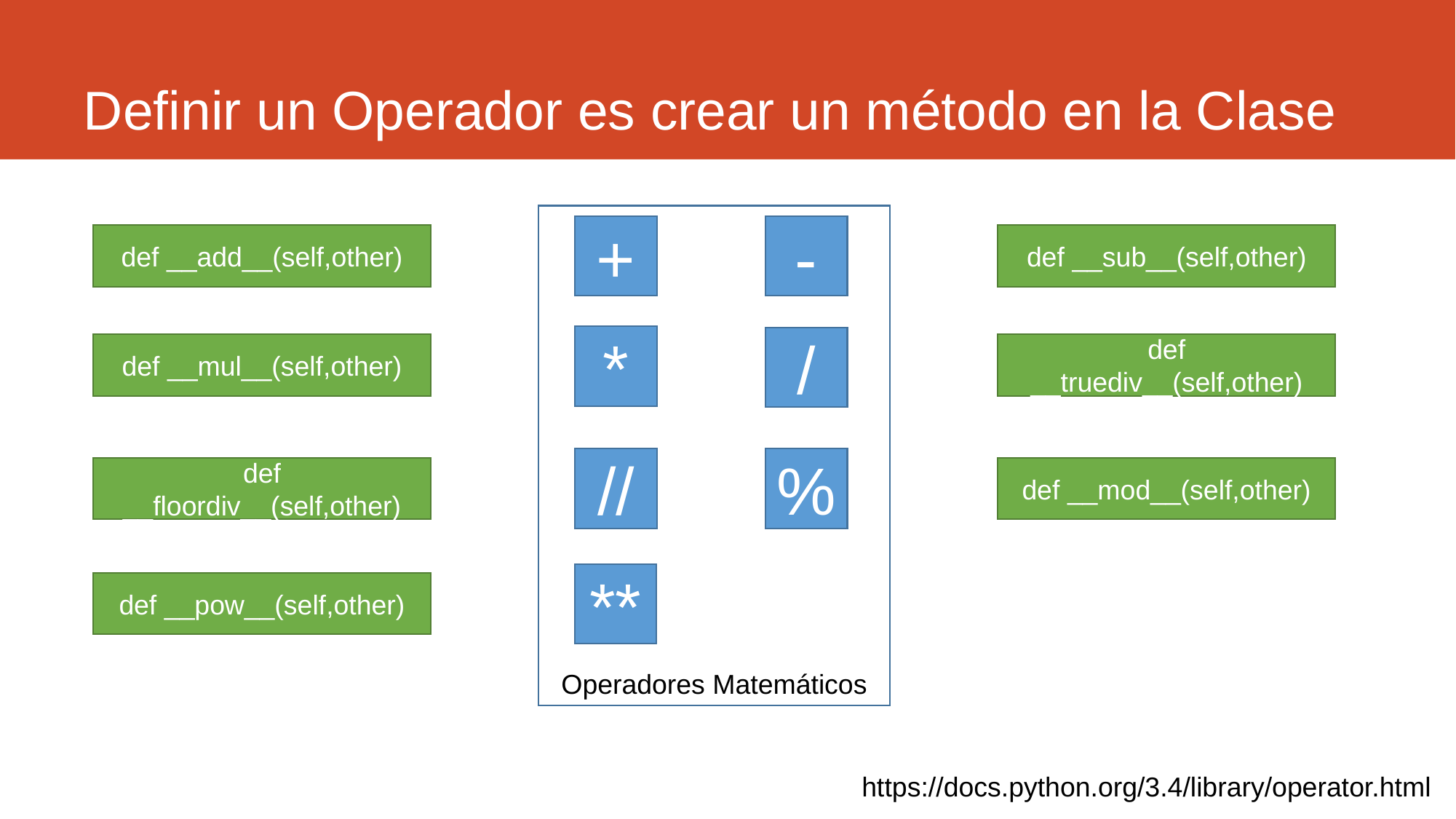

# Definir un Operador es crear un método en la Clase
Operadores Matemáticos
+
-
def __add__(self,other)
def __sub__(self,other)
*
/
def __mul__(self,other)
def __truediv__(self,other)
//
%
def __floordiv__(self,other)
def __mod__(self,other)
**
def __pow__(self,other)
https://docs.python.org/3.4/library/operator.html